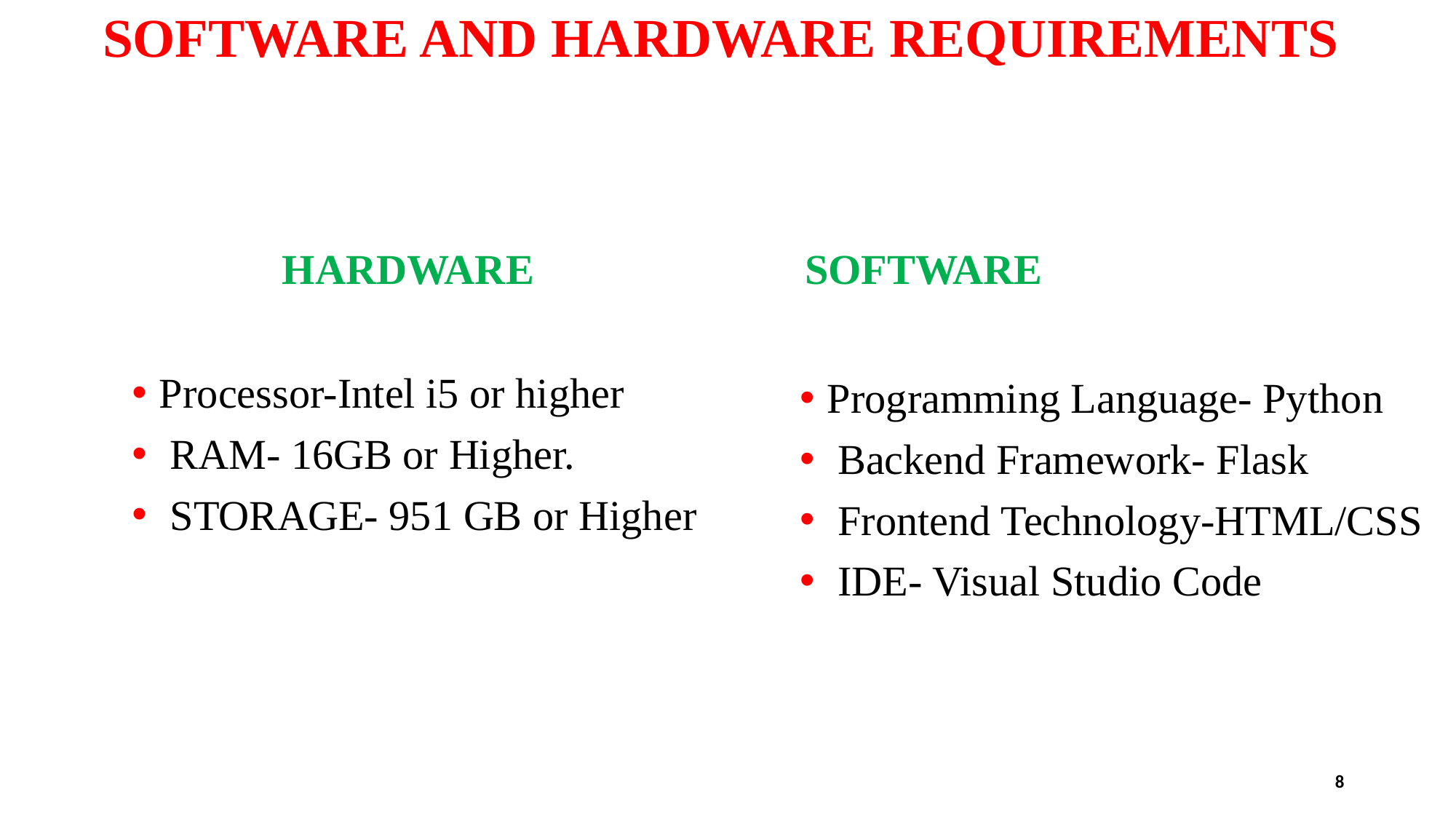

# SOFTWARE AND HARDWARE REQUIREMENTS
HARDWARE
SOFTWARE

Programming Language- Python
 Backend Framework- Flask
 Frontend Technology-HTML/CSS
 IDE- Visual Studio Code
Processor-Intel i5 or higher
 RAM- 16GB or Higher.
 STORAGE- 951 GB or Higher

8